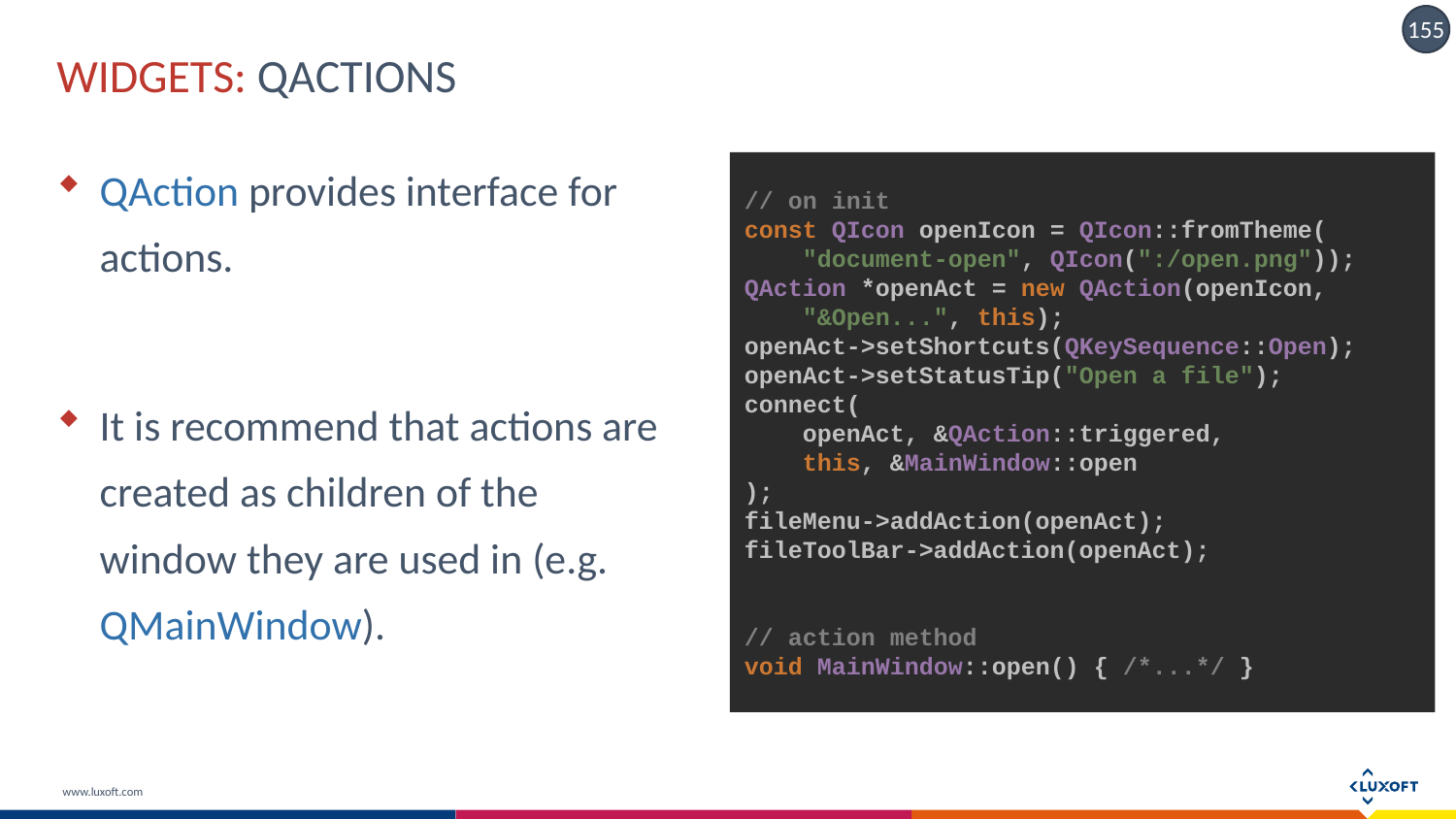

# WIDGETS: QACTIONS
QAction provides interface for actions.

It is recommend that actions are created as children of the window they are used in (e.g. QMainWindow).
// on init
const QIcon openIcon = QIcon::fromTheme(
    "document-open", QIcon(":/open.png"));
QAction *openAct = new QAction(openIcon,
    "&Open...", this);
openAct->setShortcuts(QKeySequence::Open); openAct->setStatusTip("Open a file");
connect(
    openAct, &QAction::triggered,
    this, &MainWindow::open
);
fileMenu->addAction(openAct);
fileToolBar->addAction(openAct);
// action method
void MainWindow::open() { /*...*/ }